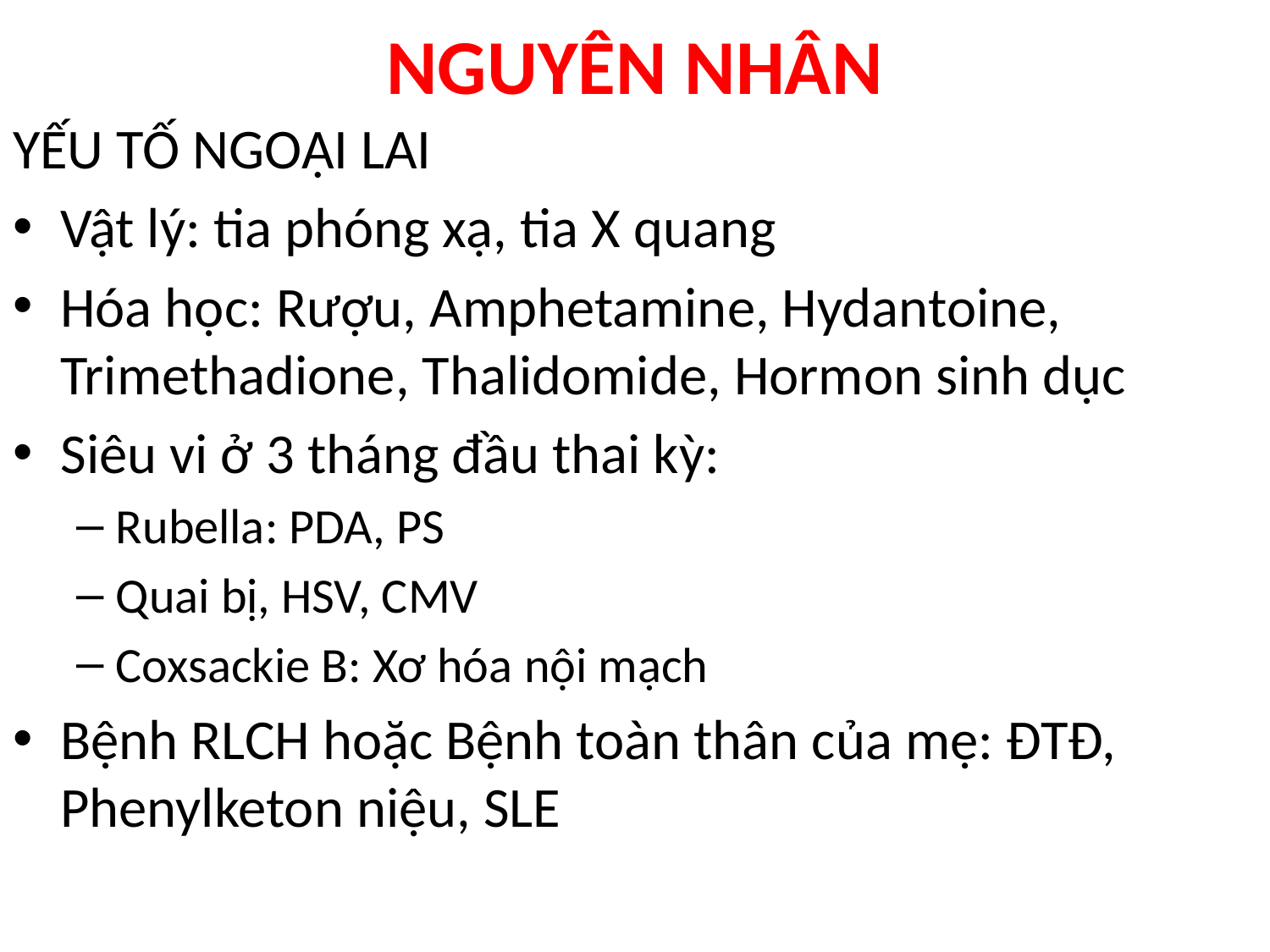

# NGUYÊN NHÂN
YẾU TỐ NGOẠI LAI
Vật lý: tia phóng xạ, tia X quang
Hóa học: Rượu, Amphetamine, Hydantoine, Trimethadione, Thalidomide, Hormon sinh dục
Siêu vi ở 3 tháng đầu thai kỳ:
Rubella: PDA, PS
Quai bị, HSV, CMV
Coxsackie B: Xơ hóa nội mạch
Bệnh RLCH hoặc Bệnh toàn thân của mẹ: ĐTĐ, Phenylketon niệu, SLE